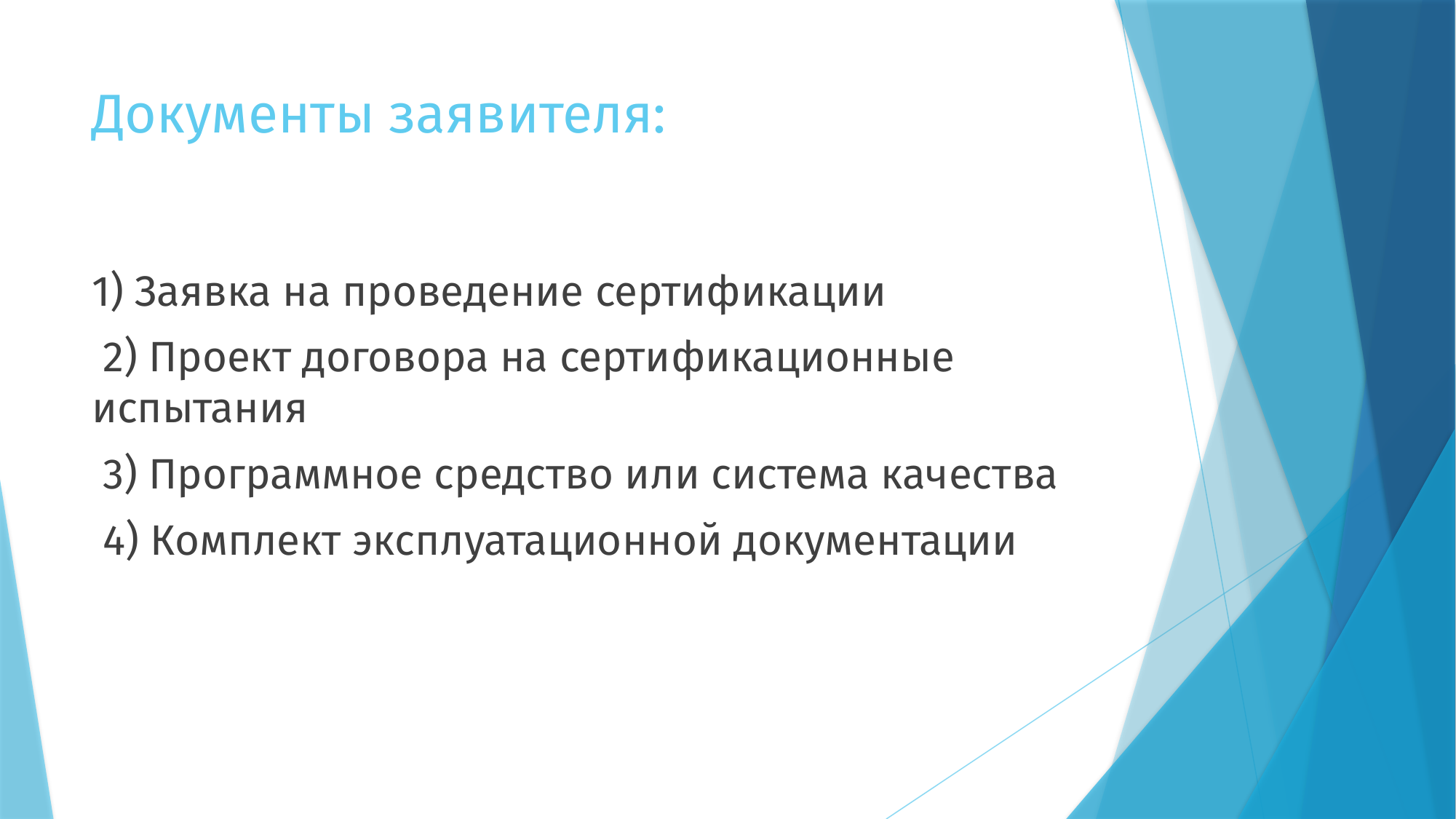

# Документы заявителя:
1) Заявка на проведение сертификации
 2) Проект договора на сертификационные испытания
 3) Программное средство или система качества
 4) Комплект эксплуатационной документации